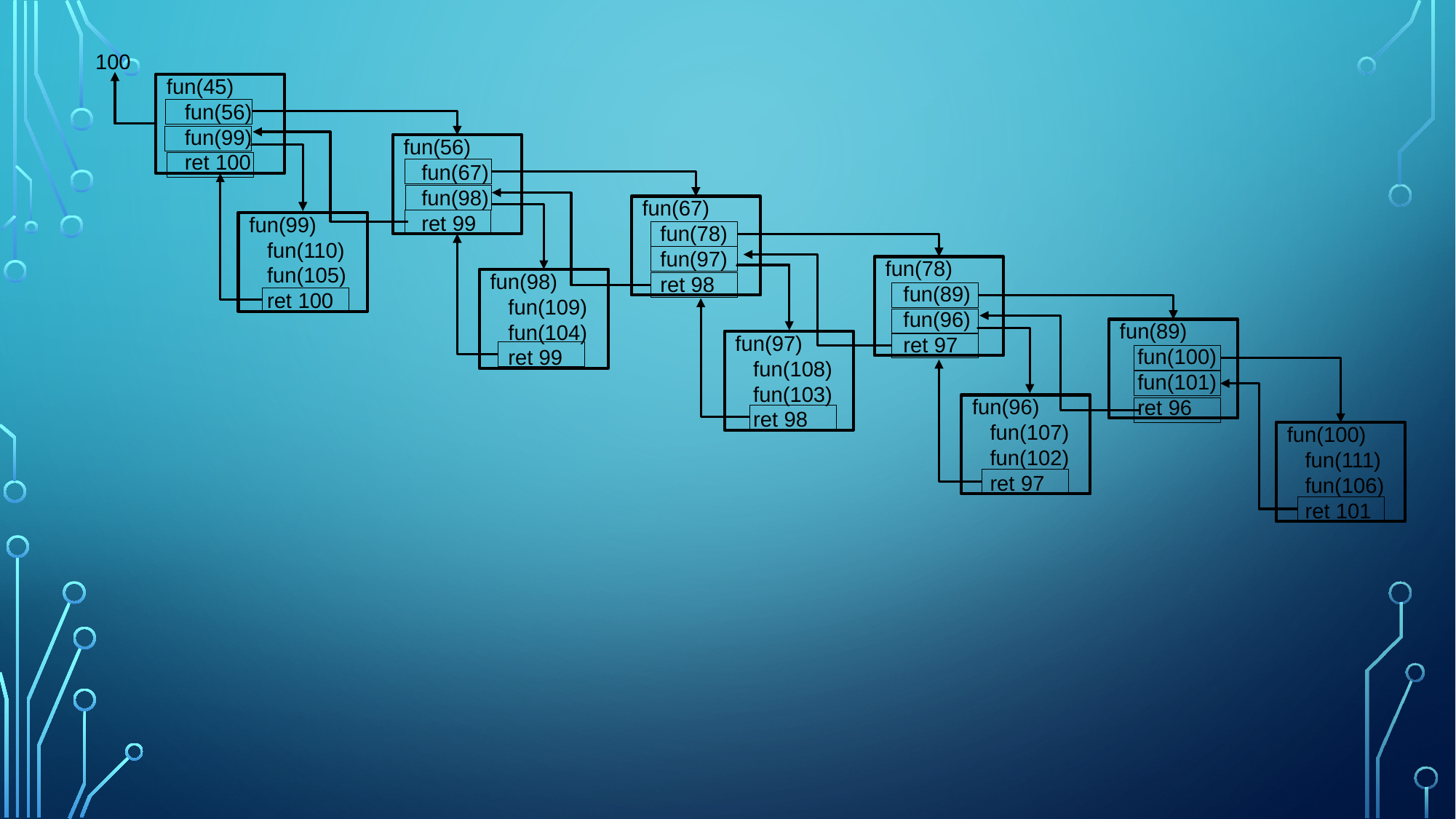

100
fun(45)
   fun(56)
   fun(99)
   ret 100

fun(56)
   fun(67)
   fun(98)
   ret 99

fun(67)
   fun(78)
   fun(97)
   ret 98

fun(99)
   fun(110)
   fun(105)
   ret 100

fun(78)
   fun(89)
   fun(96)
   ret 97
fun(98)
   fun(109)
   fun(104)
   ret 99

fun(89)
   fun(100)
   fun(101)
   ret 96
fun(97)
   fun(108)
   fun(103)
   ret 98

fun(96)
   fun(107)
   fun(102)
   ret 97

fun(100)
   fun(111)
   fun(106)
   ret 101